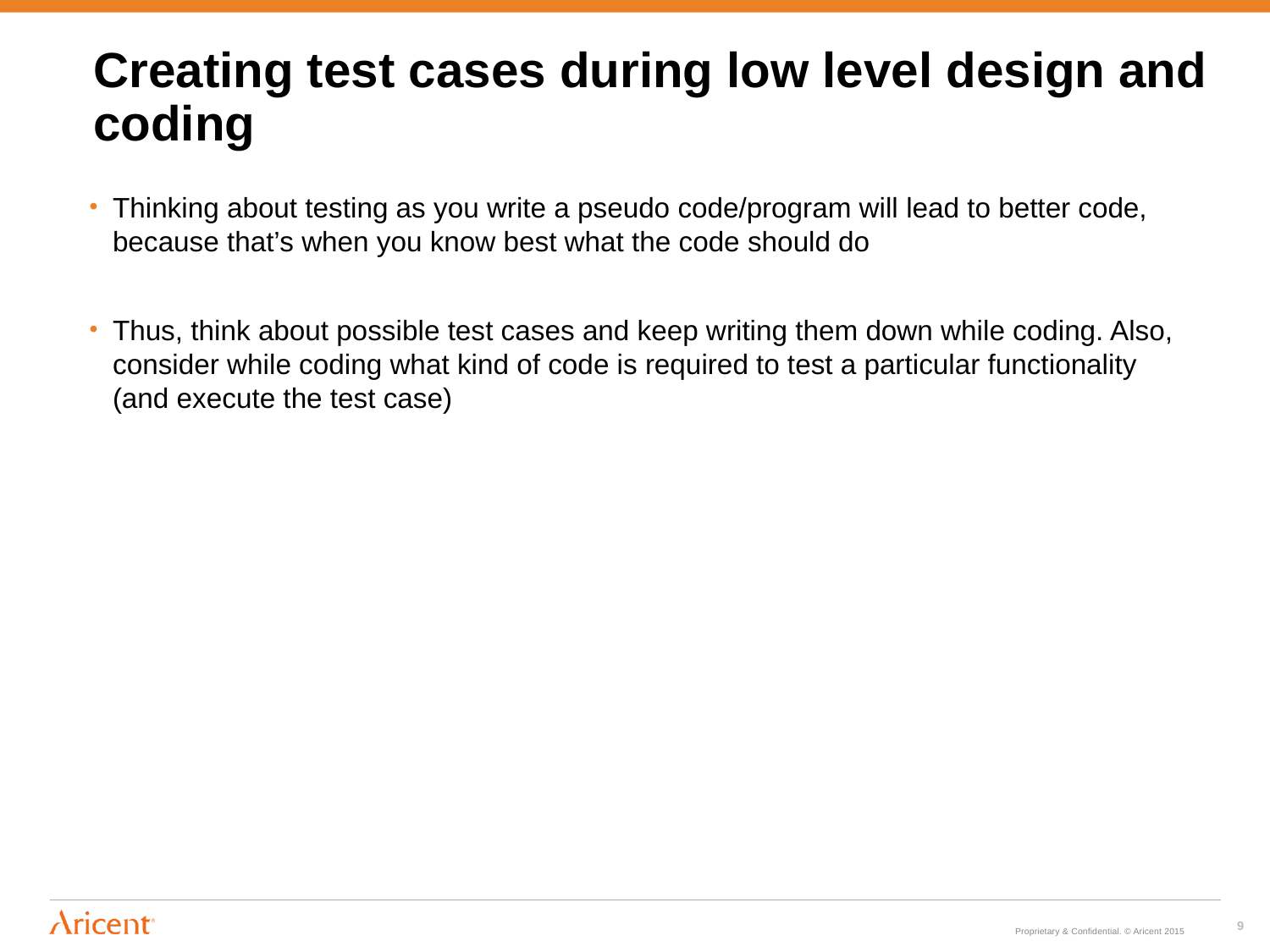

# Creating test cases during low level design and coding
Thinking about testing as you write a pseudo code/program will lead to better code, because that’s when you know best what the code should do

Thus, think about possible test cases and keep writing them down while coding. Also, consider while coding what kind of code is required to test a particular functionality (and execute the test case)

9